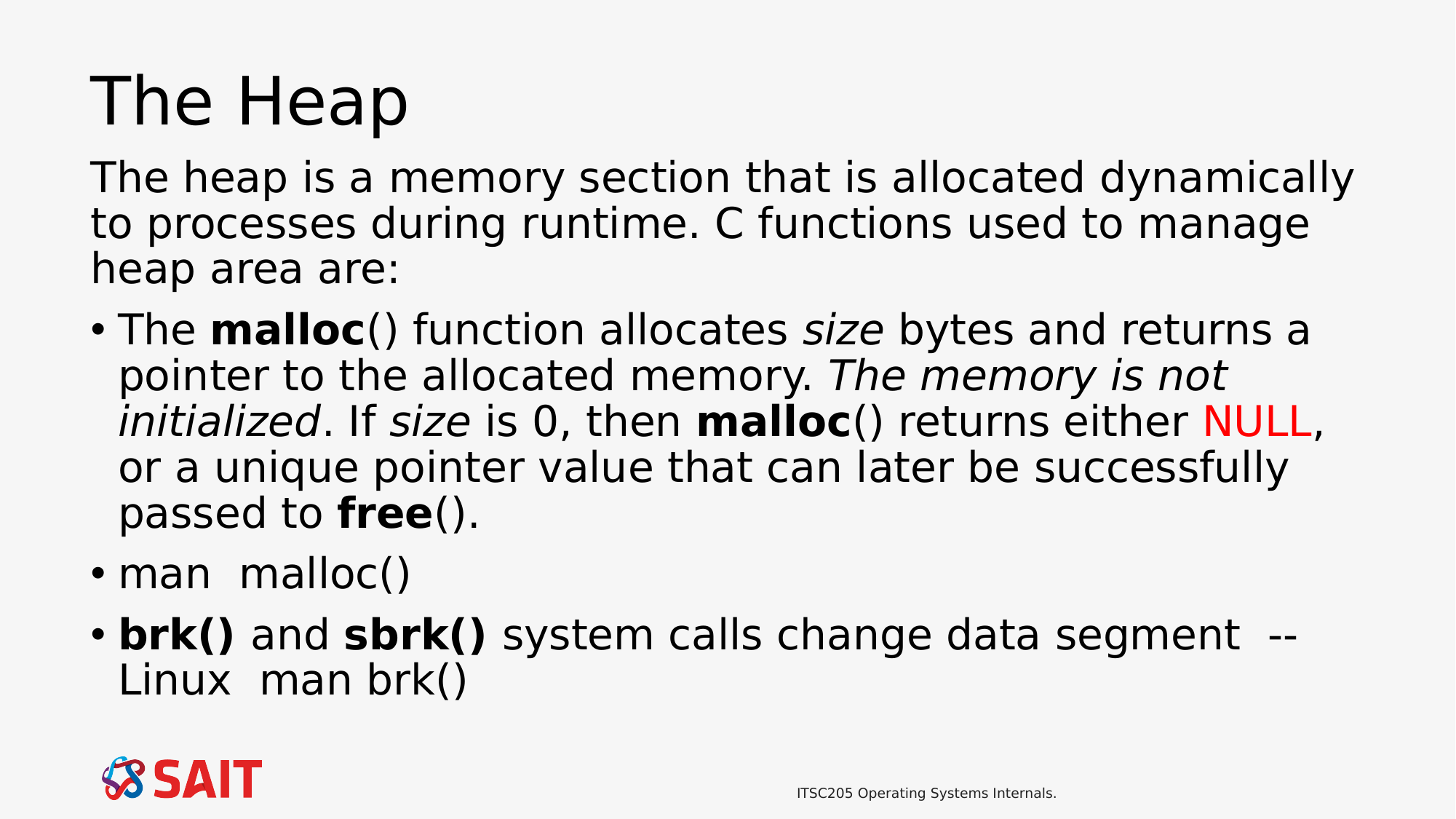

# The Heap
The heap is a memory section that is allocated dynamically to processes during runtime. C functions used to manage heap area are:
The malloc() function allocates size bytes and returns a pointer to the allocated memory. The memory is not initialized. If size is 0, then malloc() returns either NULL, or a unique pointer value that can later be successfully passed to free().
man  malloc()
brk() and sbrk() system calls change data segment  -- Linux  man brk()

ITSC205 Operating Systems Internals.